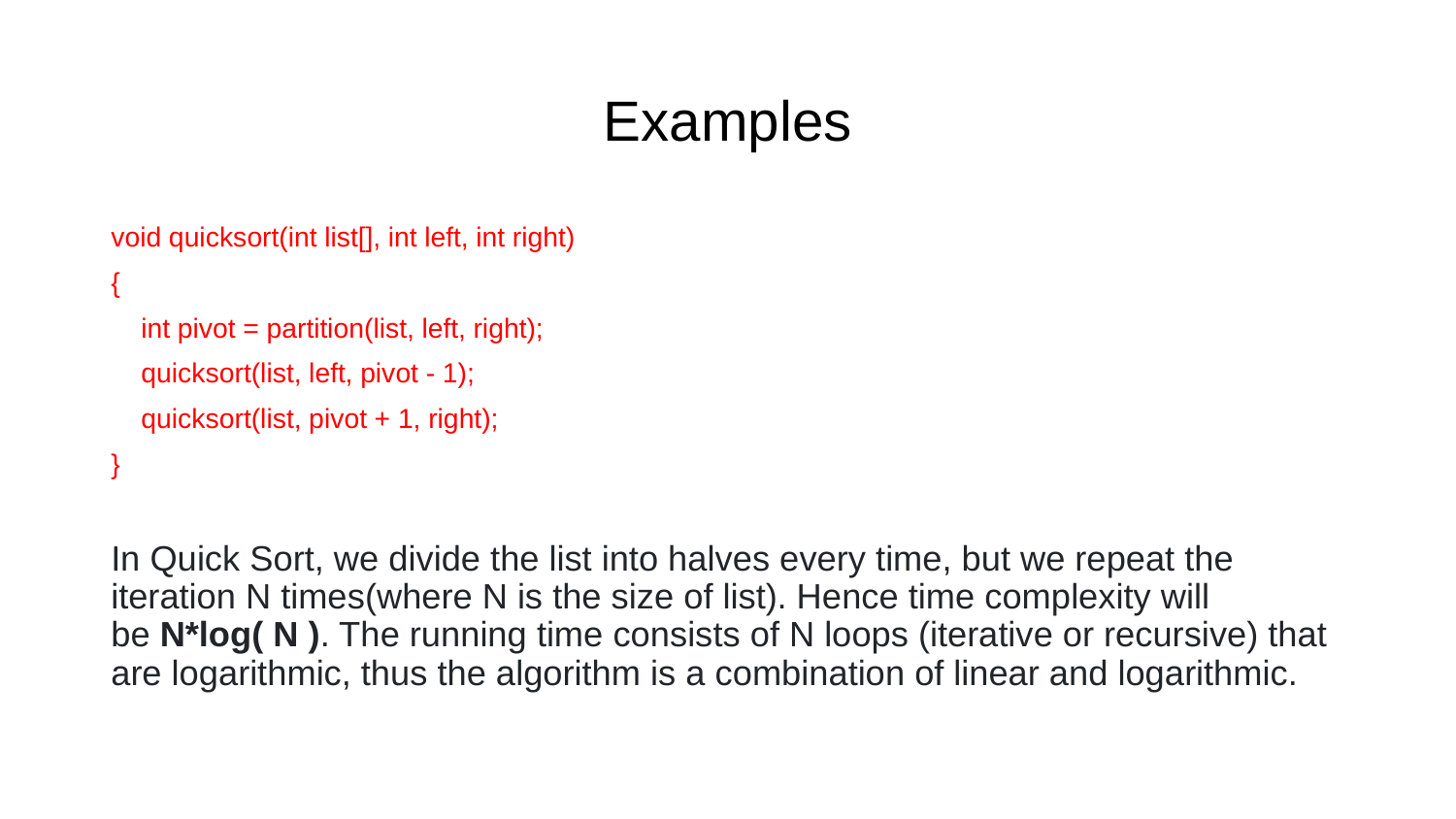

# Examples
void quicksort(int list[], int left, int right)
{
    int pivot = partition(list, left, right);
    quicksort(list, left, pivot - 1);
    quicksort(list, pivot + 1, right);
}

In Quick Sort, we divide the list into halves every time, but we repeat the iteration N times(where N is the size of list). Hence time complexity will be N*log( N ). The running time consists of N loops (iterative or recursive) that are logarithmic, thus the algorithm is a combination of linear and logarithmic.